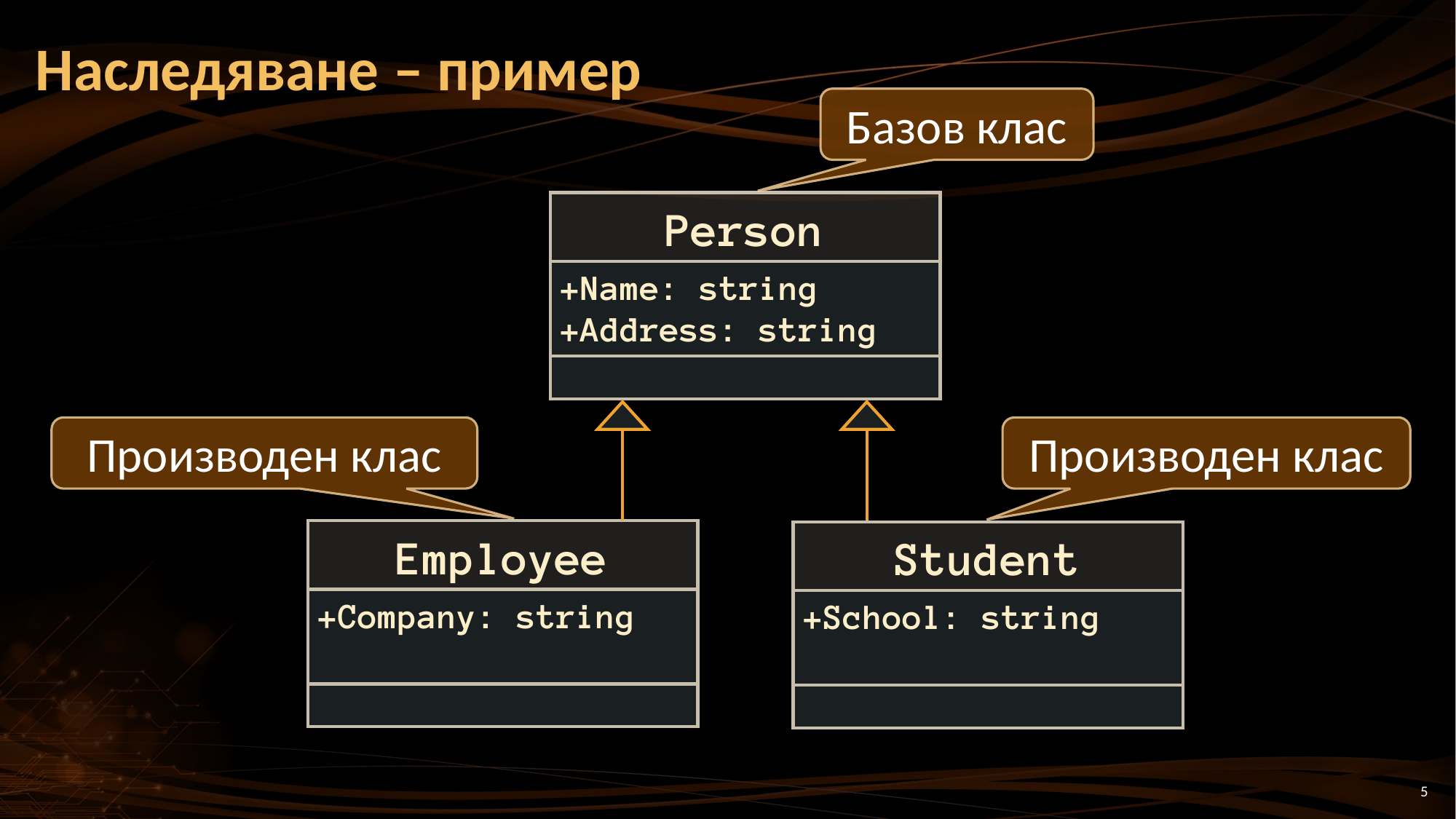

# Наследяване – пример
Базов клас
Person
+Name: string
+Address: string

Производен клас
Производен клас

Employee
Student
+Company: string

+School: string

5